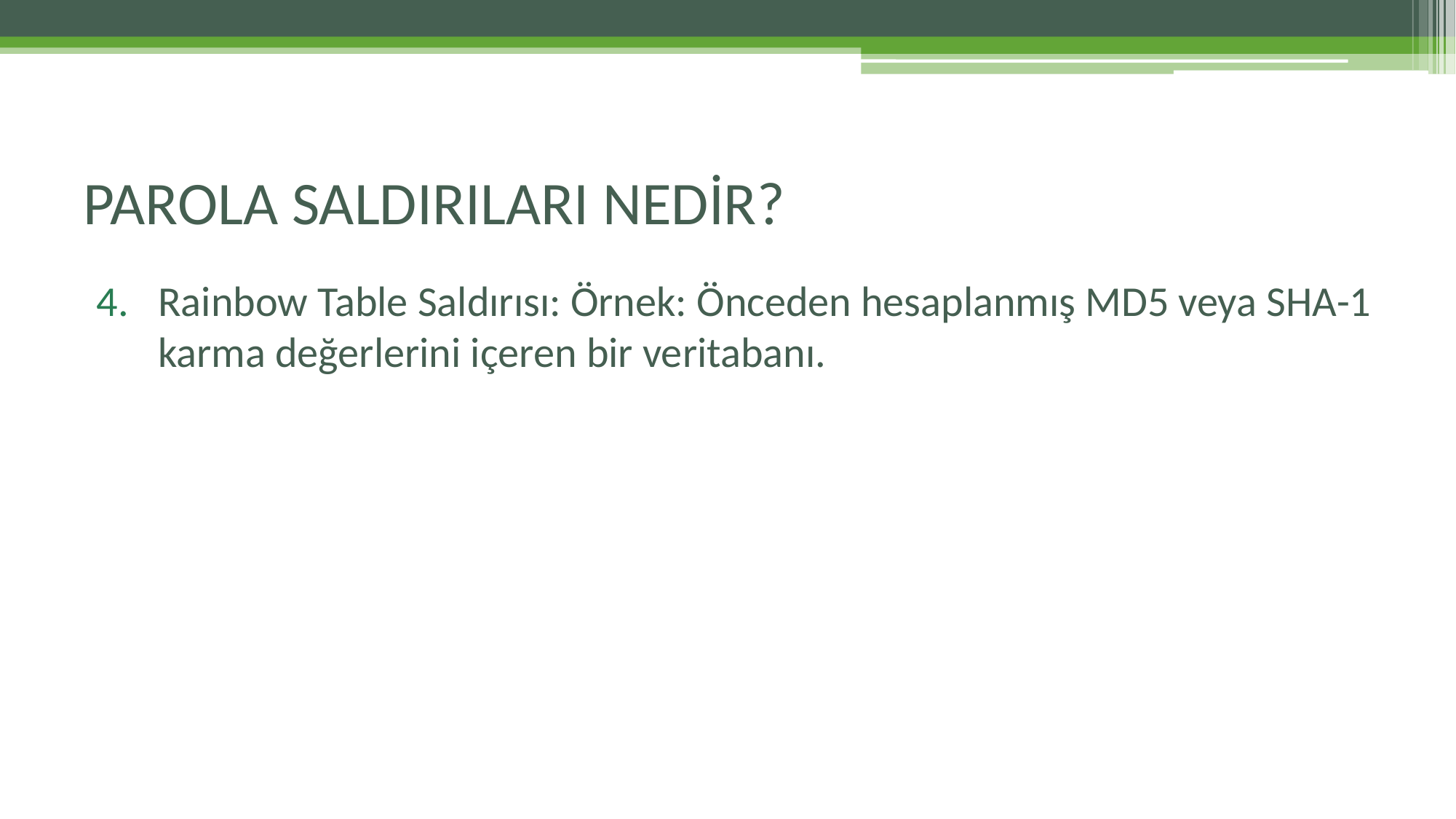

# PAROLA SALDIRILARI NEDİR?
Rainbow Table Saldırısı: Örnek: Önceden hesaplanmış MD5 veya SHA-1 karma değerlerini içeren bir veritabanı.